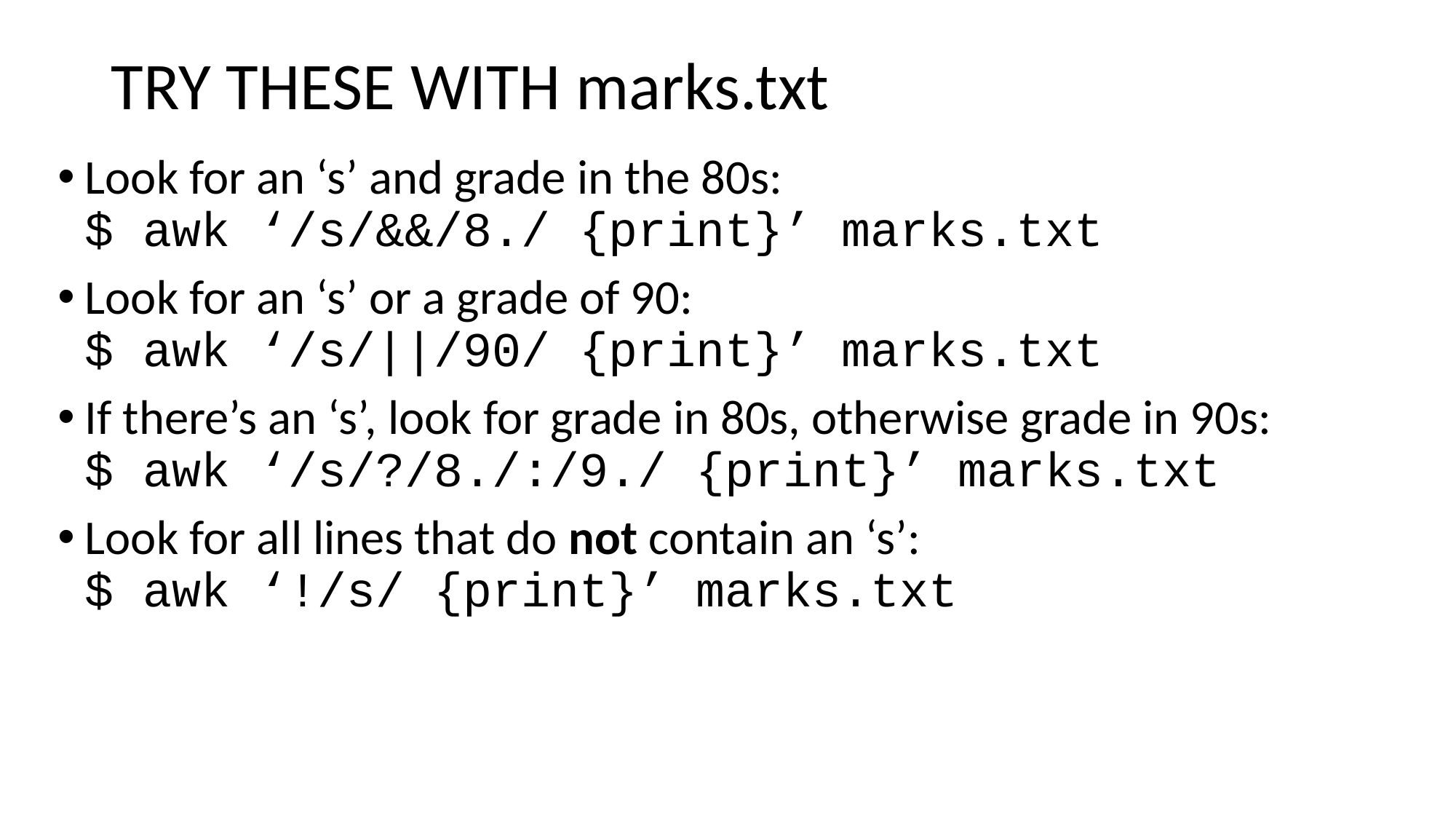

# TRY THESE WITH marks.txt
Look for an ‘s’ and grade in the 80s:
$ awk ‘/s/&&/8./ {print}’ marks.txt
Look for an ‘s’ or a grade of 90:
$ awk ‘/s/||/90/ {print}’ marks.txt
If there’s an ‘s’, look for grade in 80s, otherwise grade in 90s:
$ awk ‘/s/?/8./:/9./ {print}’ marks.txt
Look for all lines that do not contain an ‘s’:
$ awk ‘!/s/ {print}’ marks.txt